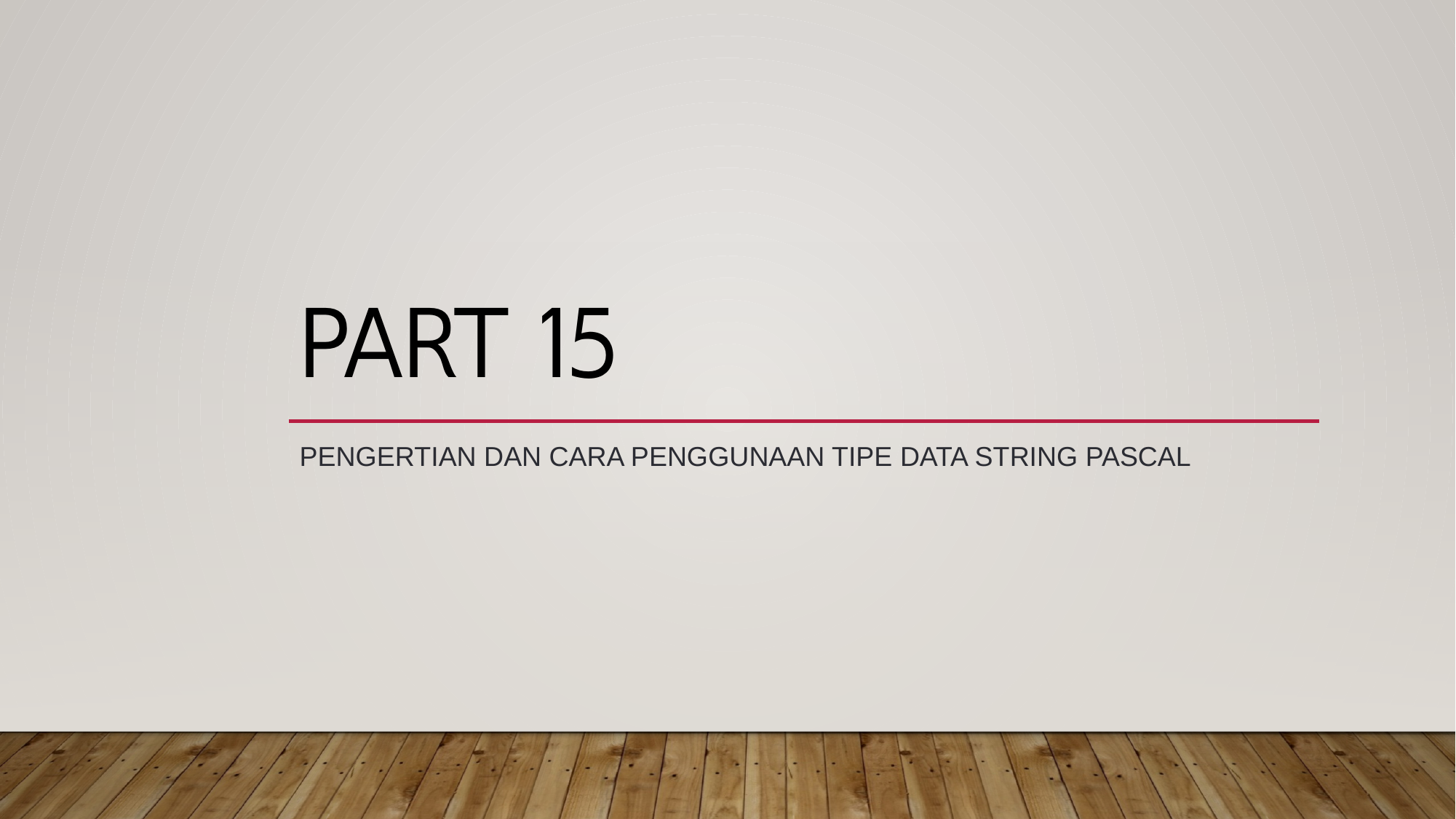

# PART 15
Pengertian dan Cara Penggunaan Tipe Data String Pascal